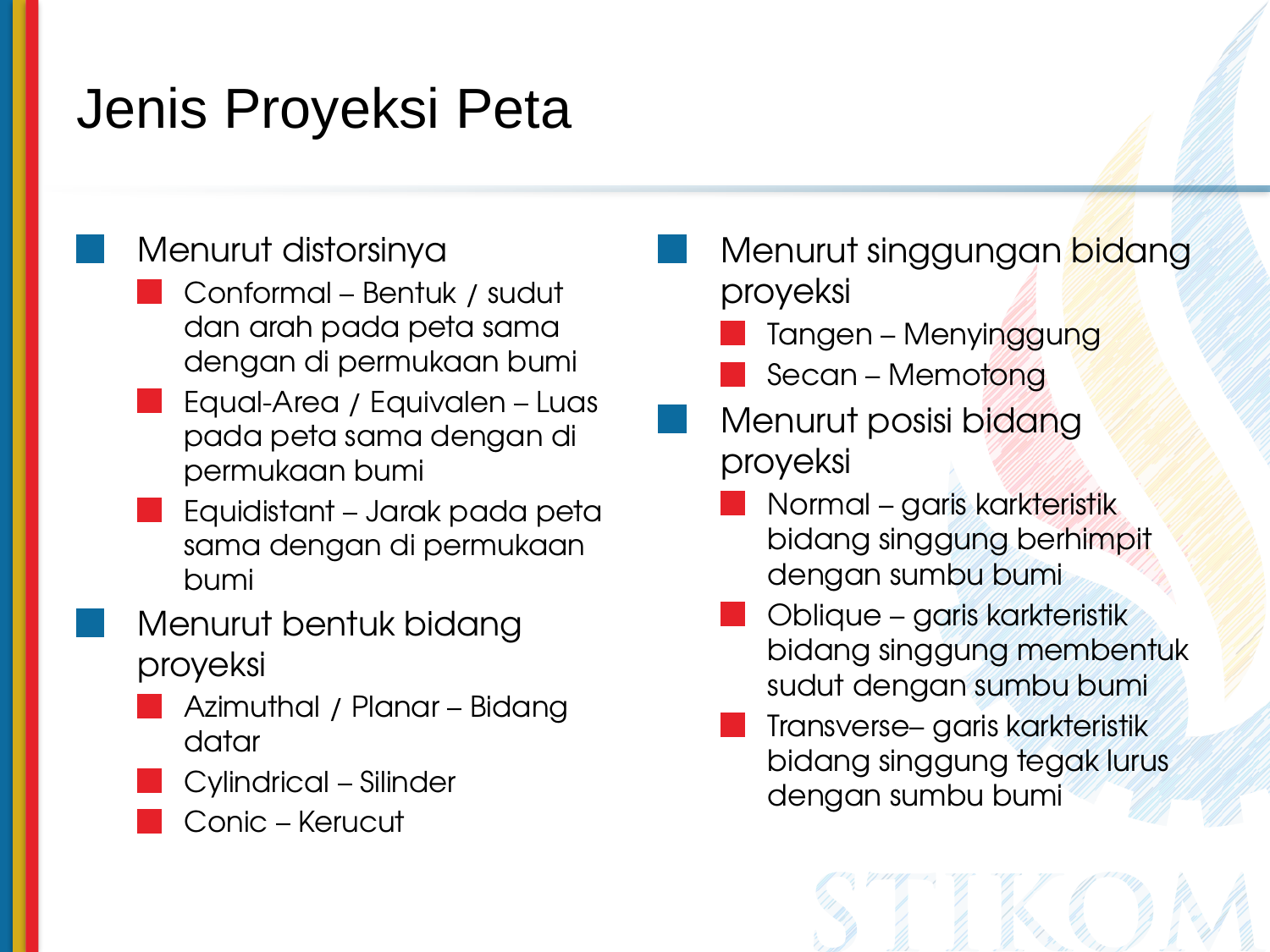

# Jenis Proyeksi Peta
Menurut distorsinya
Conformal – Bentuk / sudut dan arah pada peta sama dengan di permukaan bumi
Equal-Area / Equivalen – Luas pada peta sama dengan di permukaan bumi
Equidistant – Jarak pada peta sama dengan di permukaan bumi
Menurut bentuk bidang proyeksi
Azimuthal / Planar – Bidang datar
Cylindrical – Silinder
Conic – Kerucut
Menurut singgungan bidang proyeksi
Tangen – Menyinggung
Secan – Memotong
Menurut posisi bidang proyeksi
Normal – garis karkteristik bidang singgung berhimpit dengan sumbu bumi
Oblique – garis karkteristik bidang singgung membentuk sudut dengan sumbu bumi
Transverse– garis karkteristik bidang singgung tegak lurus dengan sumbu bumi